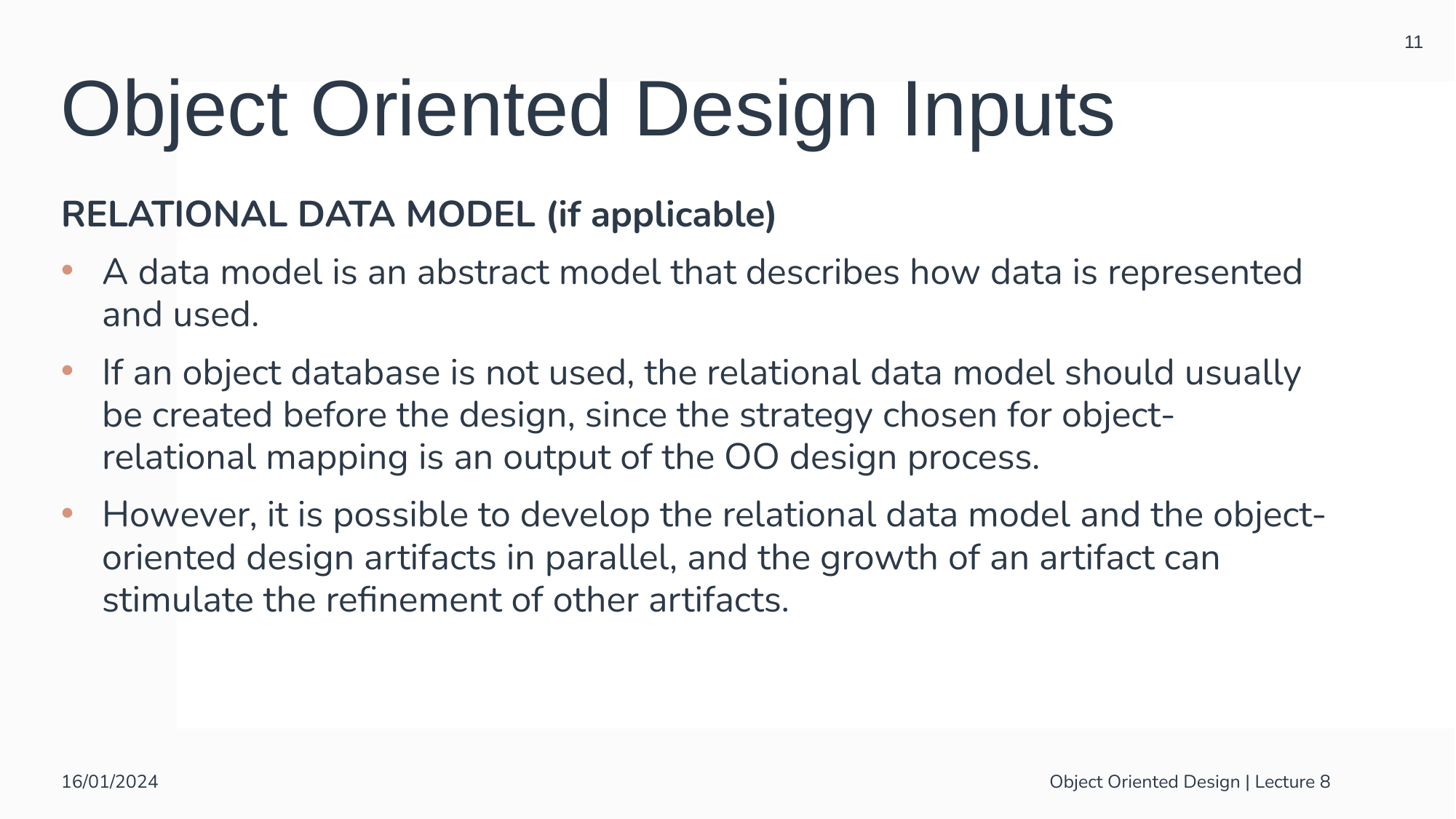

11
# Object Oriented Design Inputs
RELATIONAL DATA MODEL (if applicable)
A data model is an abstract model that describes how data is represented and used.
If an object database is not used, the relational data model should usually be created before the design, since the strategy chosen for object-relational mapping is an output of the OO design process.
However, it is possible to develop the relational data model and the object-oriented design artifacts in parallel, and the growth of an artifact can stimulate the refinement of other artifacts.
16/01/2024
Object Oriented Design | Lecture 8